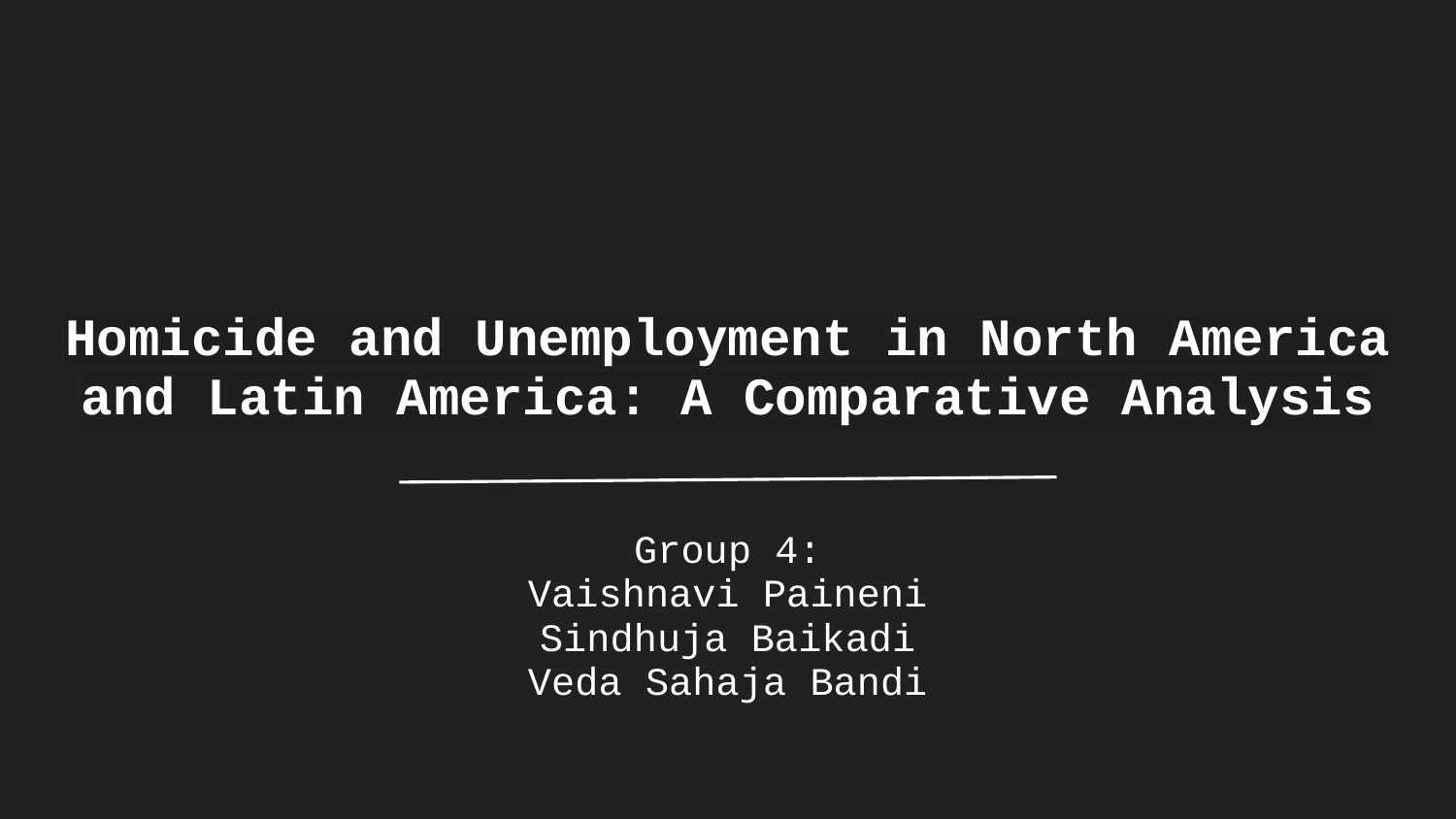

# Homicide and Unemployment in North America and Latin America: A Comparative Analysis
Group 4:
Vaishnavi Paineni
Sindhuja Baikadi
Veda Sahaja Bandi